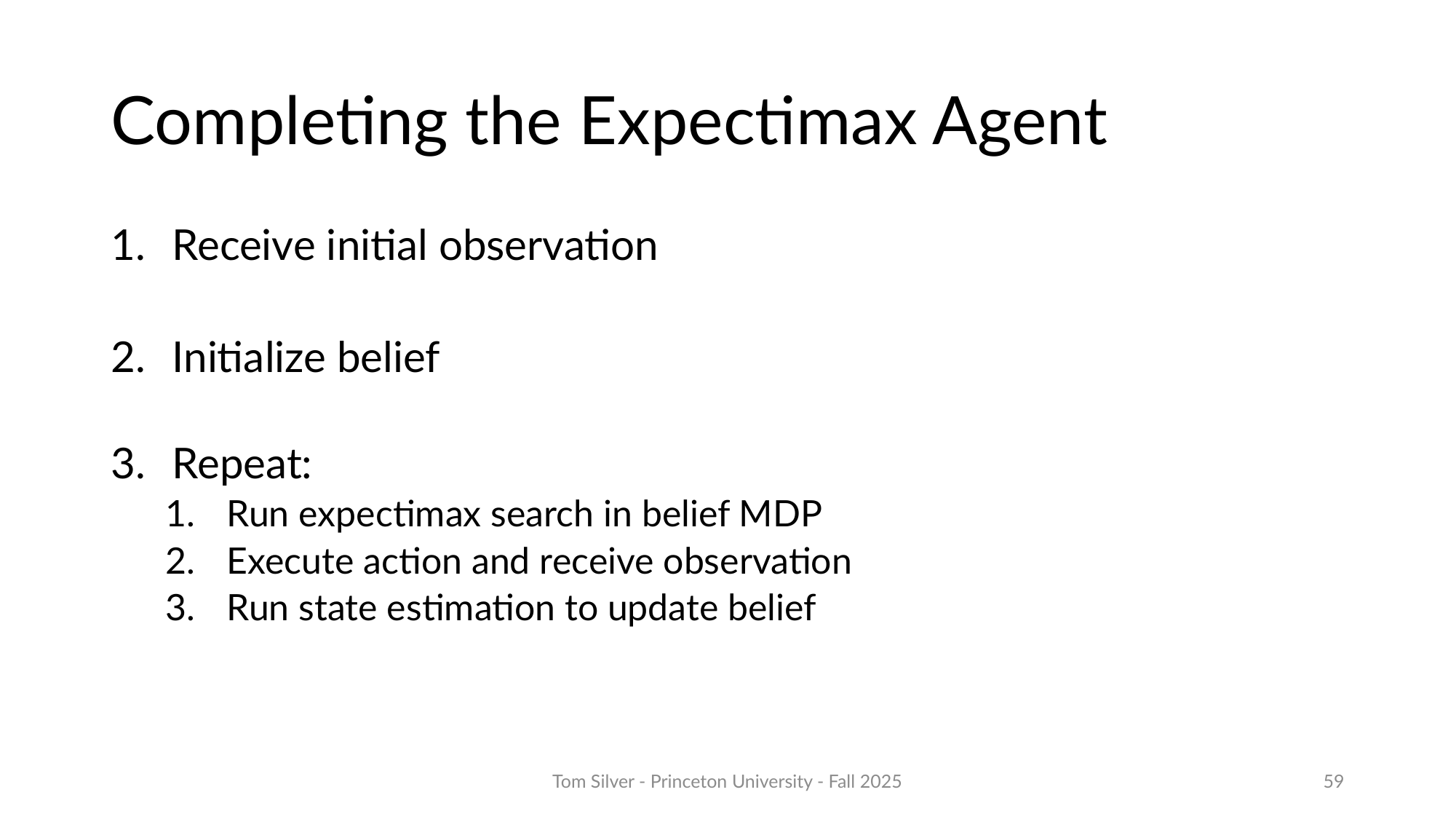

# Completing the Expectimax Agent
Receive initial observation
Initialize belief
Repeat:
Run expectimax search in belief MDP
Execute action and receive observation
Run state estimation to update belief

Tom Silver - Princeton University - Fall 2025
59